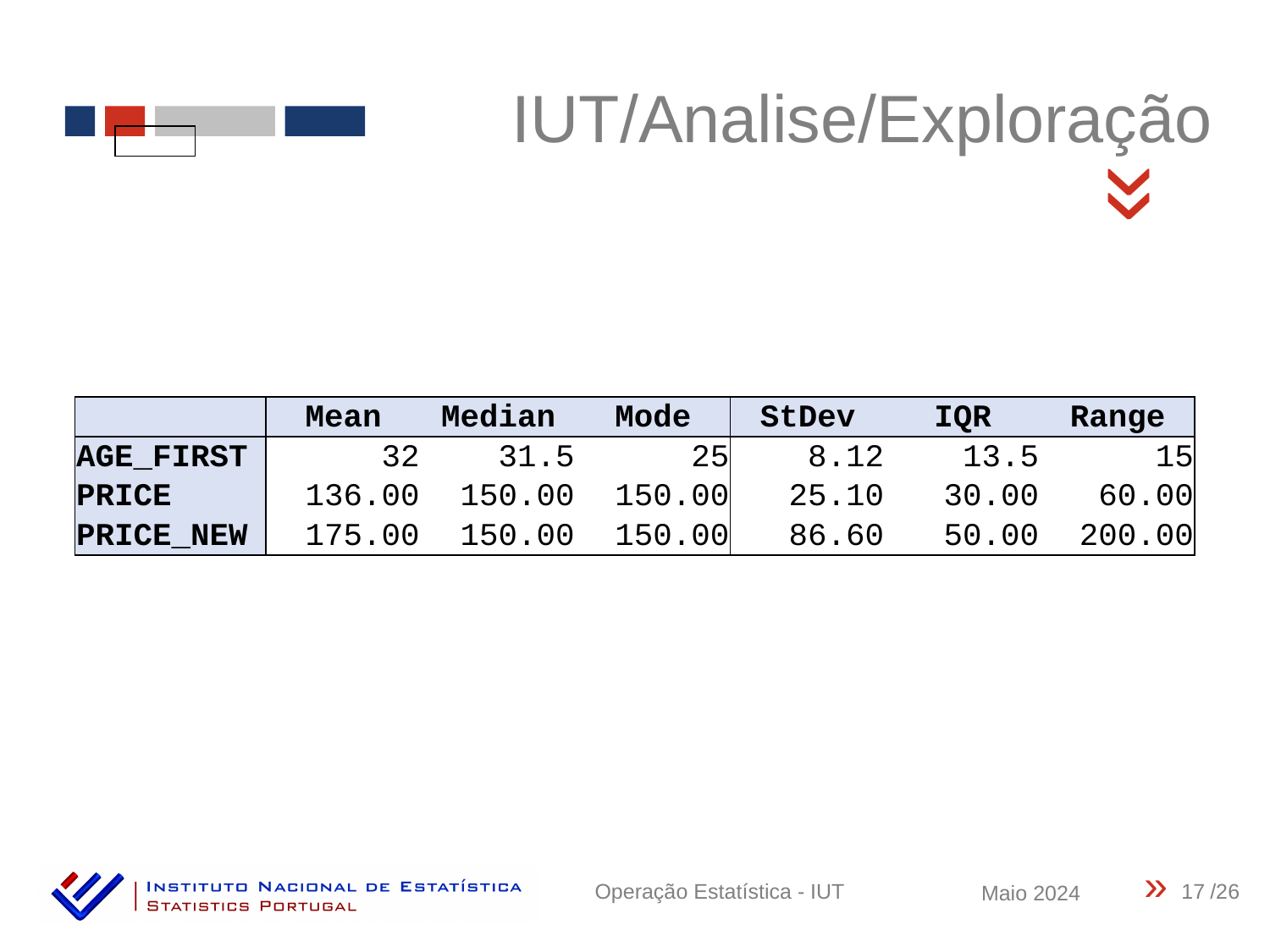

IUT/Analise/Exploração
«
|  | Mean | Median | Mode | StDev | IQR | Range |
| --- | --- | --- | --- | --- | --- | --- |
| AGE\_FIRST | 32 | 31.5 | 25 | 8.12 | 13.5 | 15 |
| PRICE | 136.00 | 150.00 | 150.00 | 25.10 | 30.00 | 60.00 |
| PRICE\_NEW | 175.00 | 150.00 | 150.00 | 86.60 | 50.00 | 200.00 |
17